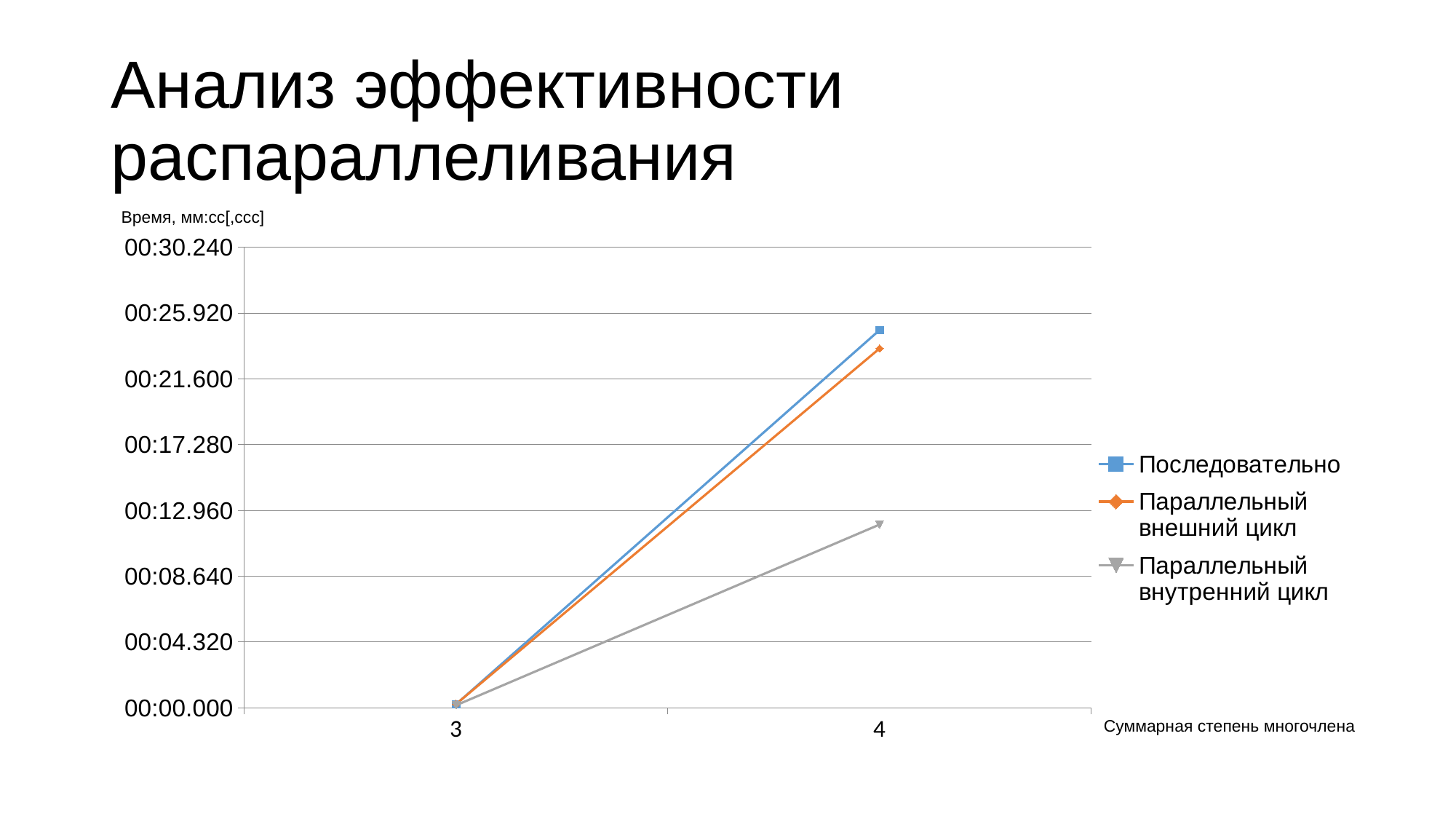

# Анализ эффективности распараллеливания
Время, мм:сс[,ccc]

### Chart

| Category | Последовательно | Параллельный внешний цикл | Параллельный внутренний цикл |
|---|---|---|---|
| 3 | 2.7199074074074113e-06 | 2.8564814814814837e-06 | 1.9537037037037065e-06 |
| 4 | 0.00028718518518518535 | 0.0002731898148148148 | 0.00013932407407407424 |
Суммарная степень многочлена